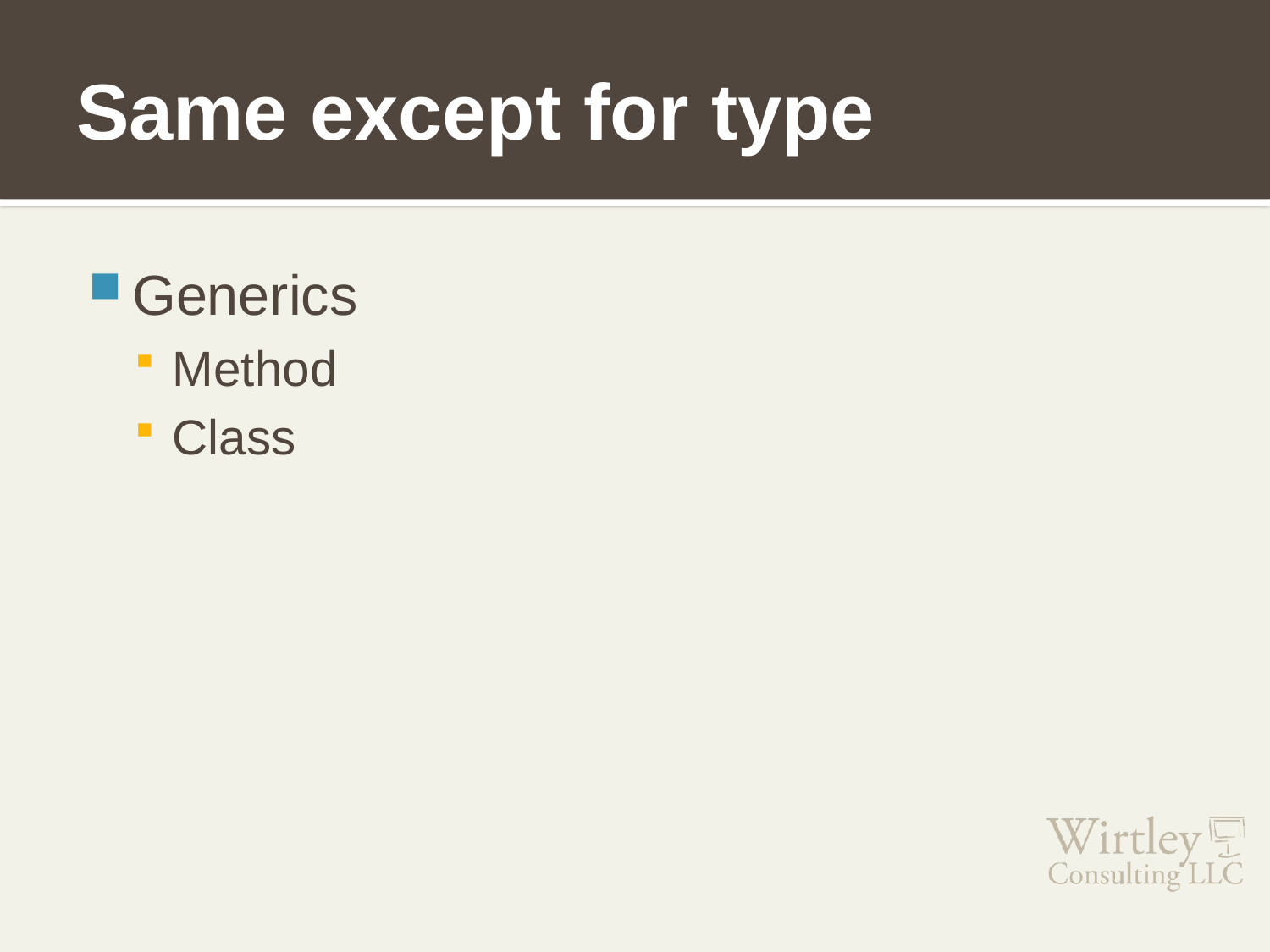

# Same except for type
Generics
Method
Class